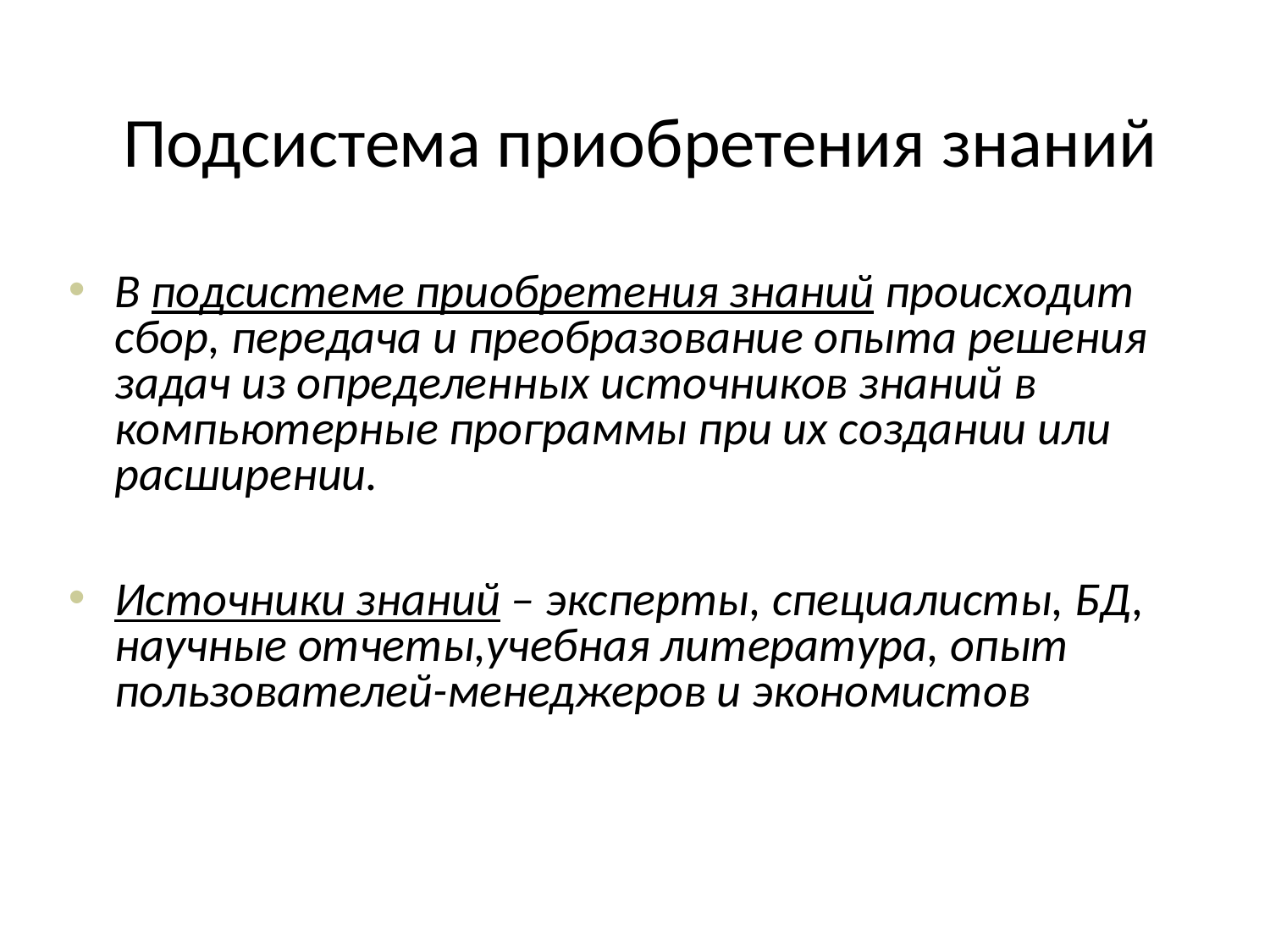

# Подсистема приобретения знаний
В подсистеме приобретения знаний происходит сбор, передача и преобразование опыта решения задач из определенных источников знаний в компьютерные программы при их создании или расширении.

Источники знаний – эксперты, специалисты, БД, научные отчеты,учебная литература, опыт пользователей-менеджеров и экономистов